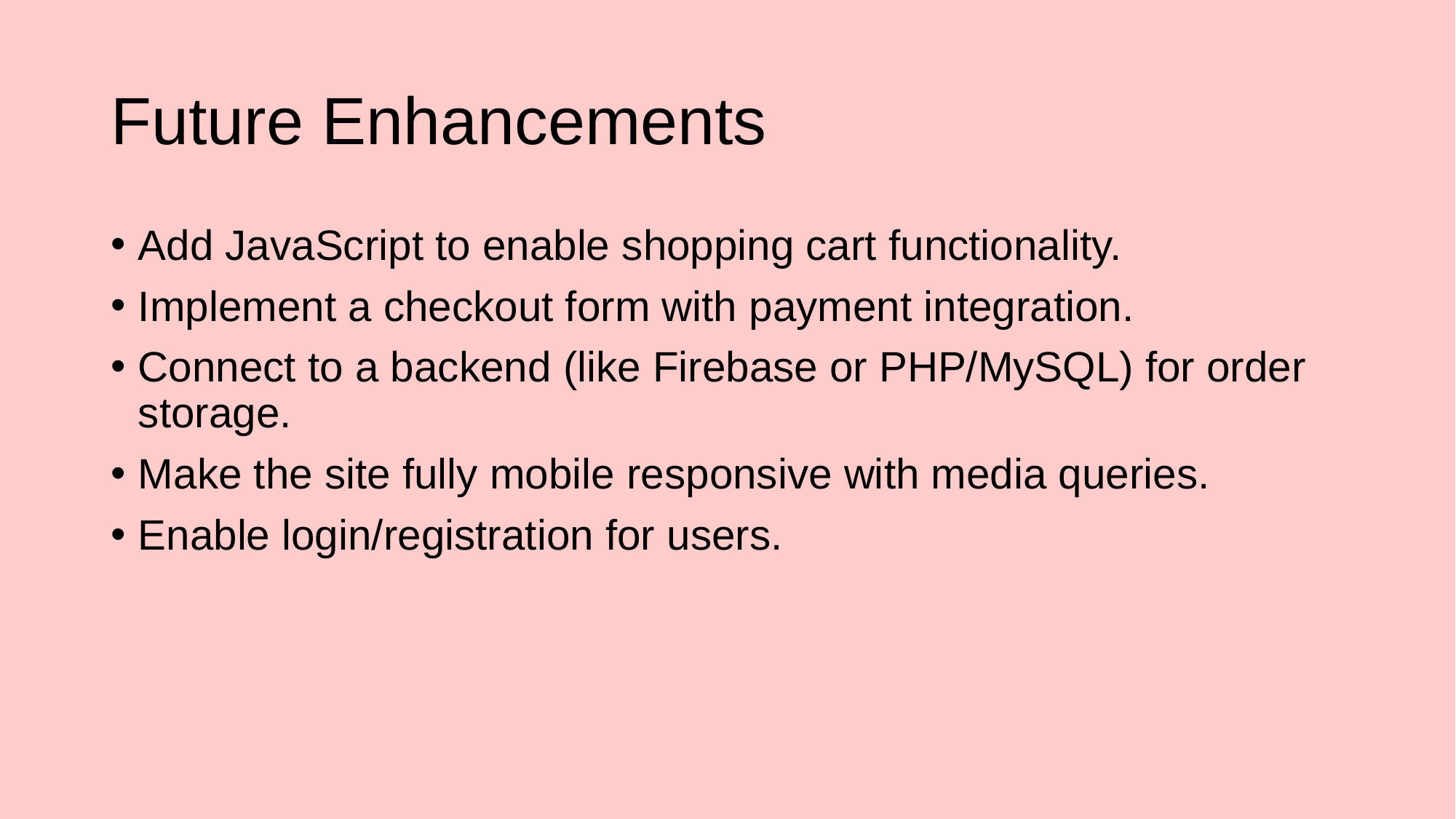

# Future Enhancements
Add JavaScript to enable shopping cart functionality.
Implement a checkout form with payment integration.
Connect to a backend (like Firebase or PHP/MySQL) for order storage.
Make the site fully mobile responsive with media queries.
Enable login/registration for users.